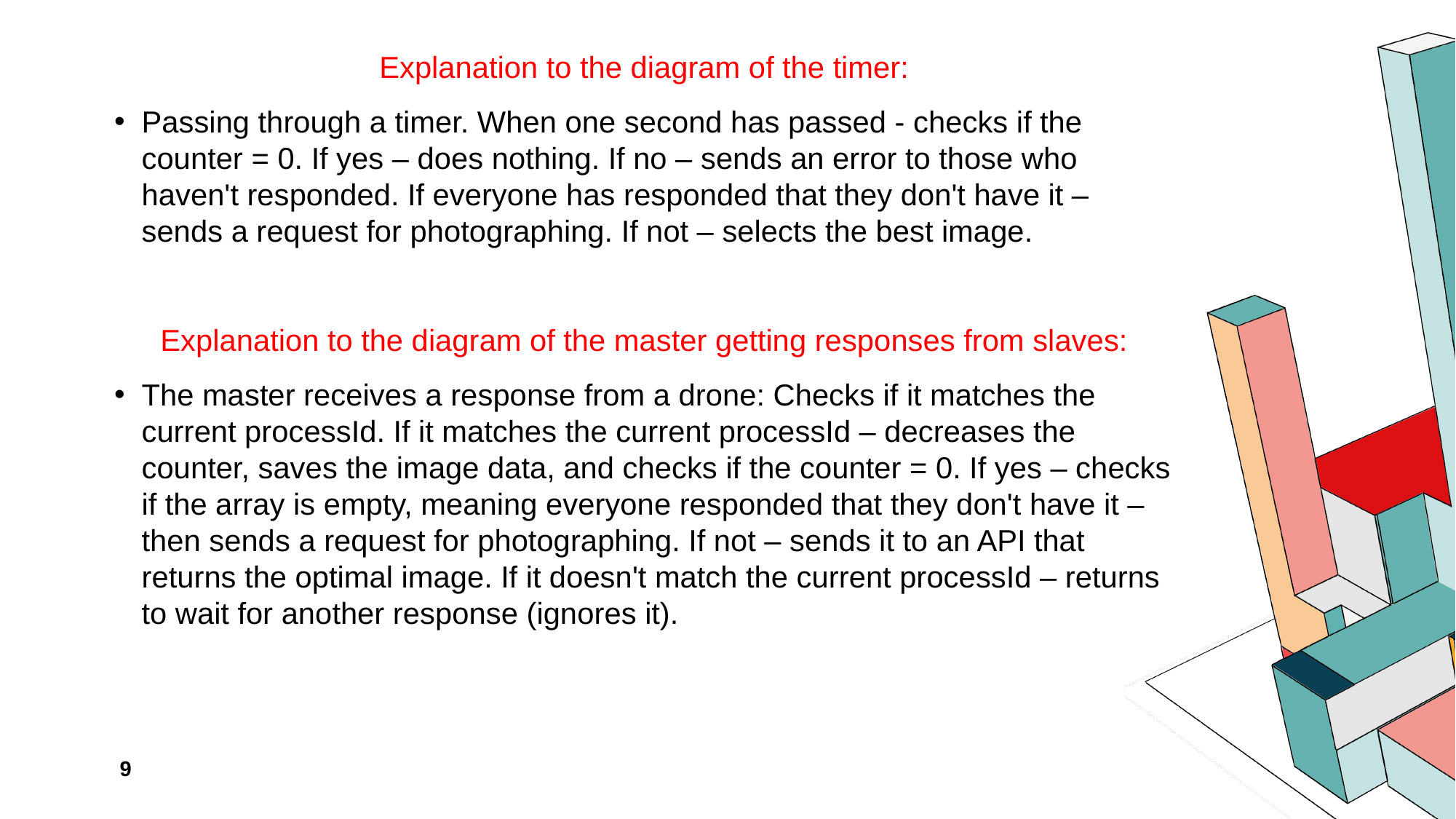

Explanation to the diagram of the timer:
Passing through a timer. When one second has passed - checks if the counter = 0. If yes – does nothing. If no – sends an error to those who haven't responded. If everyone has responded that they don't have it – sends a request for photographing. If not – selects the best image.

Explanation to the diagram of the master getting responses from slaves:
The master receives a response from a drone: Checks if it matches the current processId. If it matches the current processId – decreases the counter, saves the image data, and checks if the counter = 0. If yes – checks if the array is empty, meaning everyone responded that they don't have it – then sends a request for photographing. If not – sends it to an API that returns the optimal image. If it doesn't match the current processId – returns to wait for another response (ignores it).
9